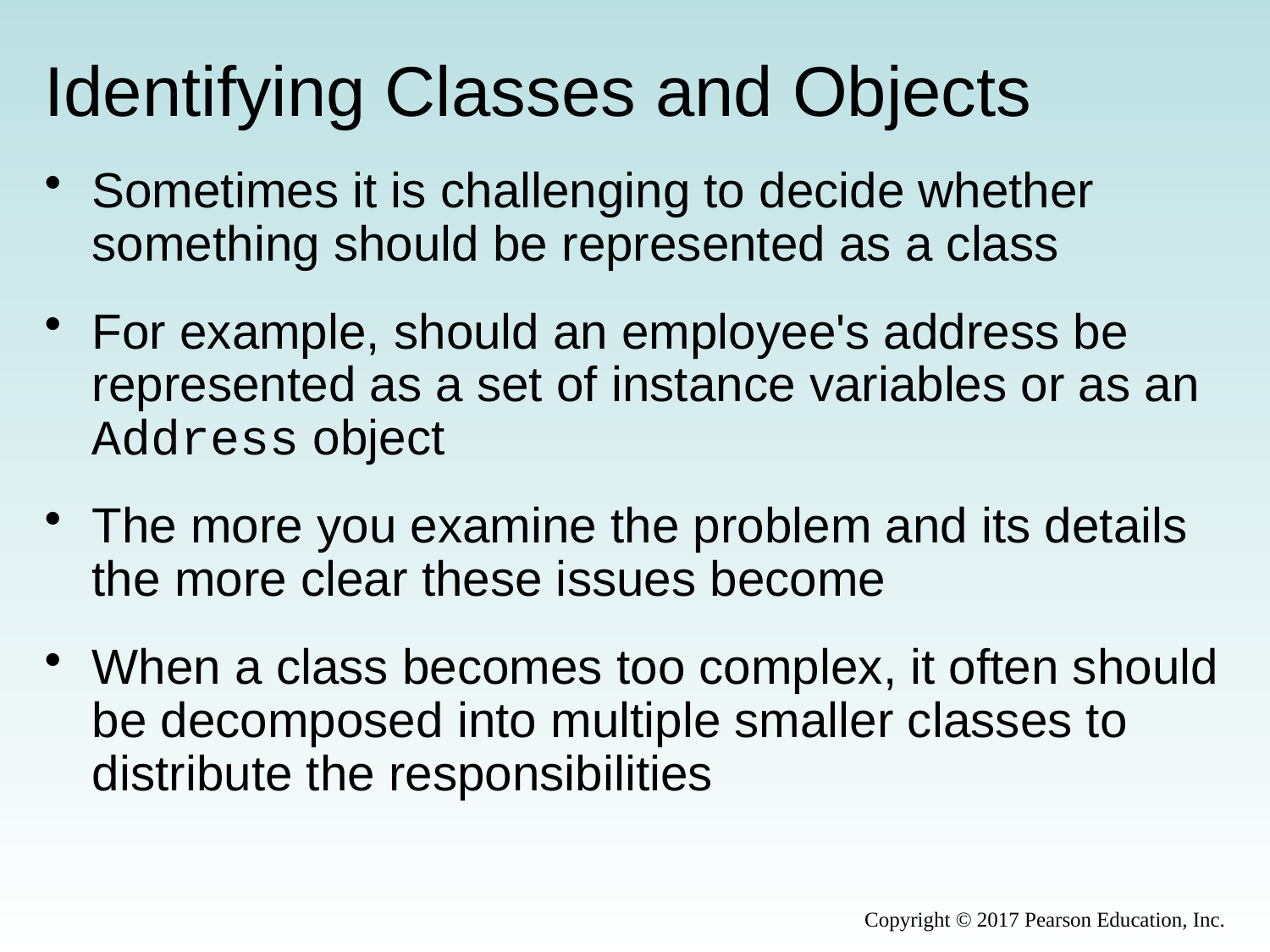

# Identifying Classes and Objects
Sometimes it is challenging to decide whether something should be represented as a class
For example, should an employee's address be represented as a set of instance variables or as an Address object
The more you examine the problem and its details the more clear these issues become
When a class becomes too complex, it often should be decomposed into multiple smaller classes to distribute the responsibilities
Copyright © 2017 Pearson Education, Inc.